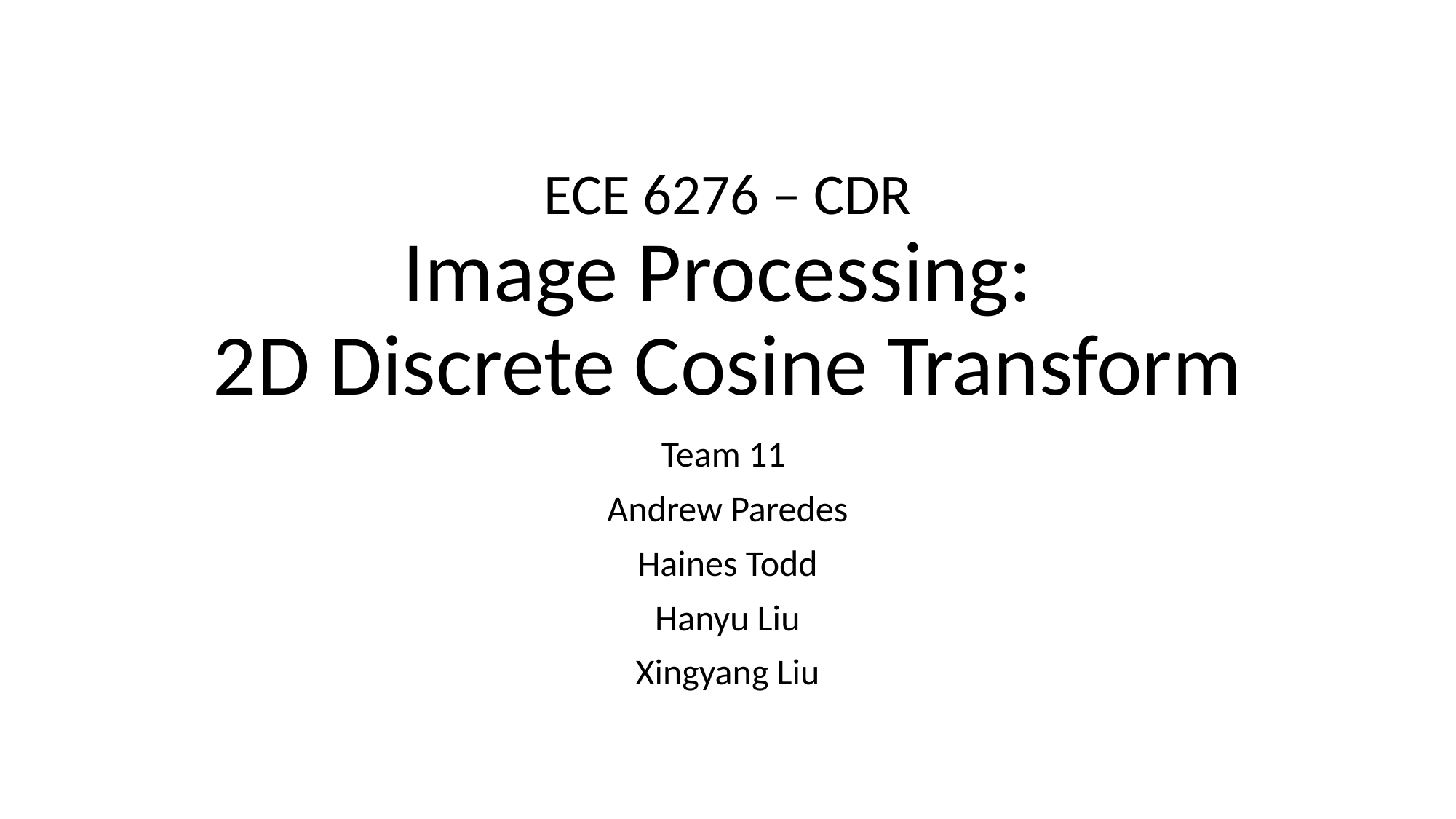

# ECE 6276 – CDR Image Processing: 2D Discrete Cosine Transform
Team 11
Andrew Paredes
Haines Todd
Hanyu Liu
Xingyang Liu